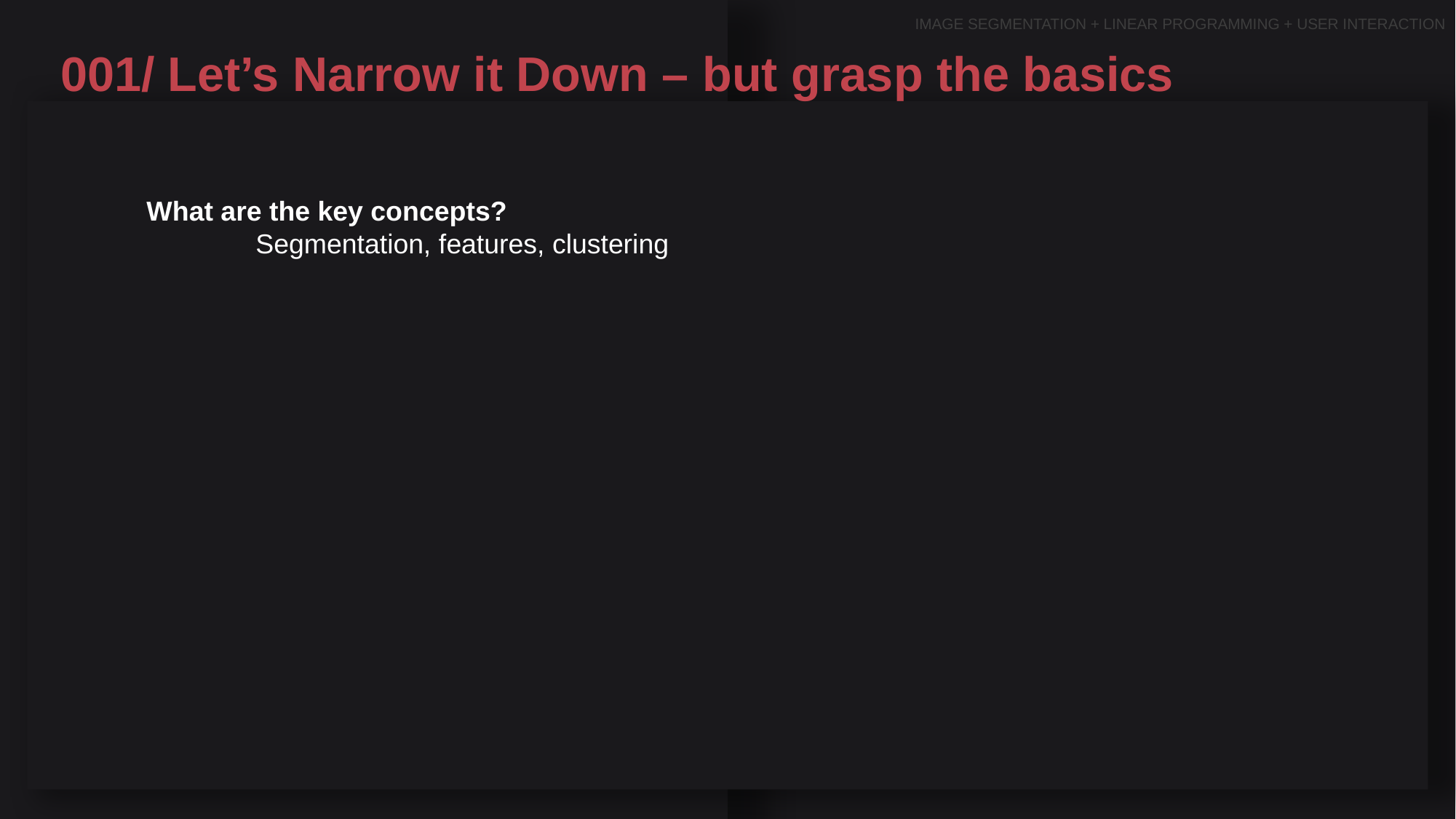

IMAGE SEGMENTATION + LINEAR PROGRAMMING + USER INTERACTION

001/ Let’s Narrow it Down – but grasp the basics
What are the key concepts?
	Segmentation, features, clustering